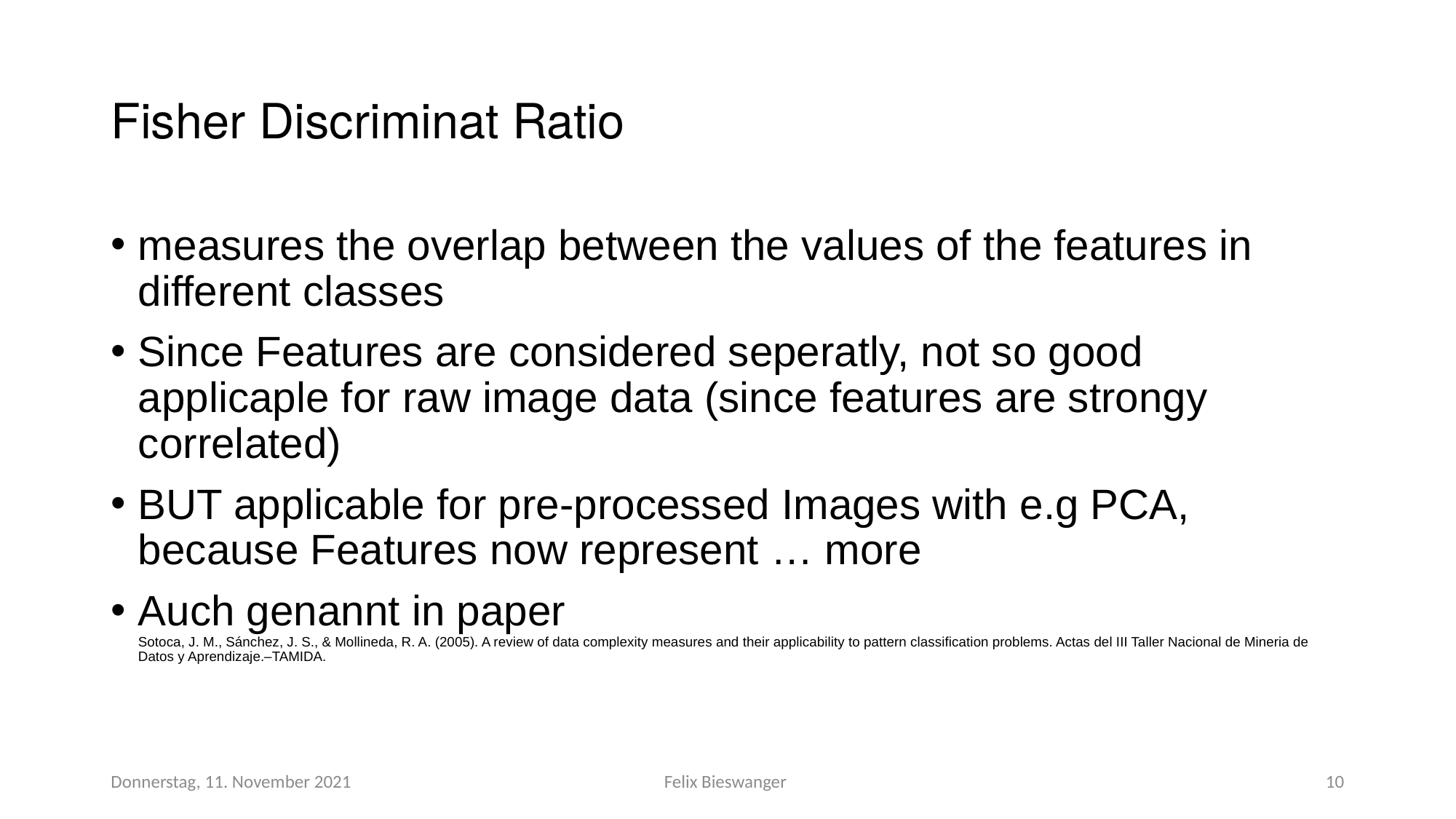

# Fisher Discriminat Ratio
measures the overlap between the values of the features in different classes
Since Features are considered seperatly, not so good applicaple for raw image data (since features are strongy correlated)
BUT applicable for pre-processed Images with e.g PCA, because Features now represent … more
Auch genannt in paper
Sotoca, J. M., Sánchez, J. S., & Mollineda, R. A. (2005). A review of data complexity measures and their applicability to pattern classification problems. Actas del III Taller Nacional de Mineria de Datos y Aprendizaje.–TAMIDA.

Donnerstag, 11. November 2021
Felix Bieswanger
10